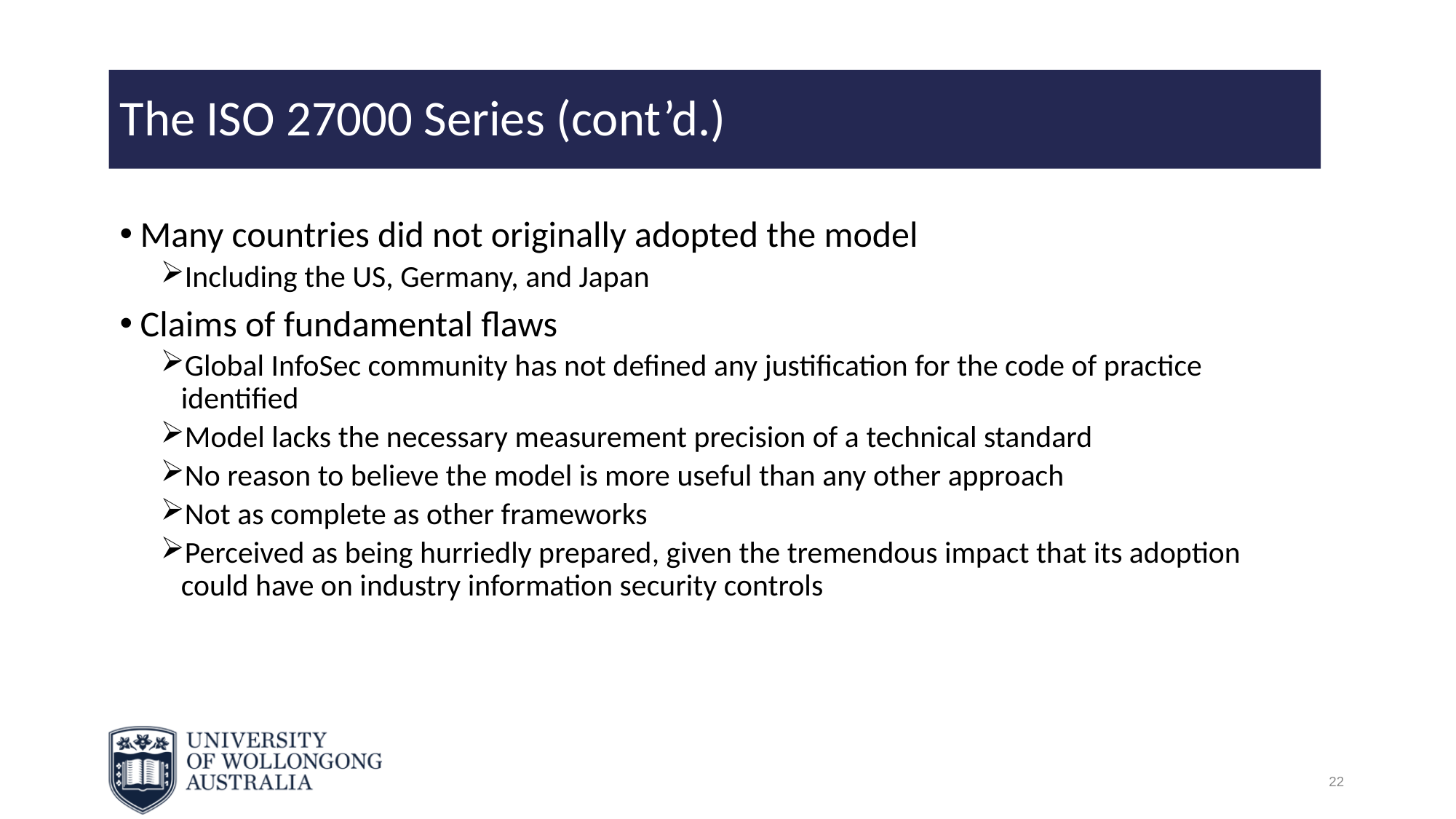

# The ISO 27000 Series (cont’d.)
Many countries did not originally adopted the model
Including the US, Germany, and Japan
Claims of fundamental flaws
Global InfoSec community has not defined any justification for the code of practice identified
Model lacks the necessary measurement precision of a technical standard
No reason to believe the model is more useful than any other approach
Not as complete as other frameworks
Perceived as being hurriedly prepared, given the tremendous impact that its adoption could have on industry information security controls

22